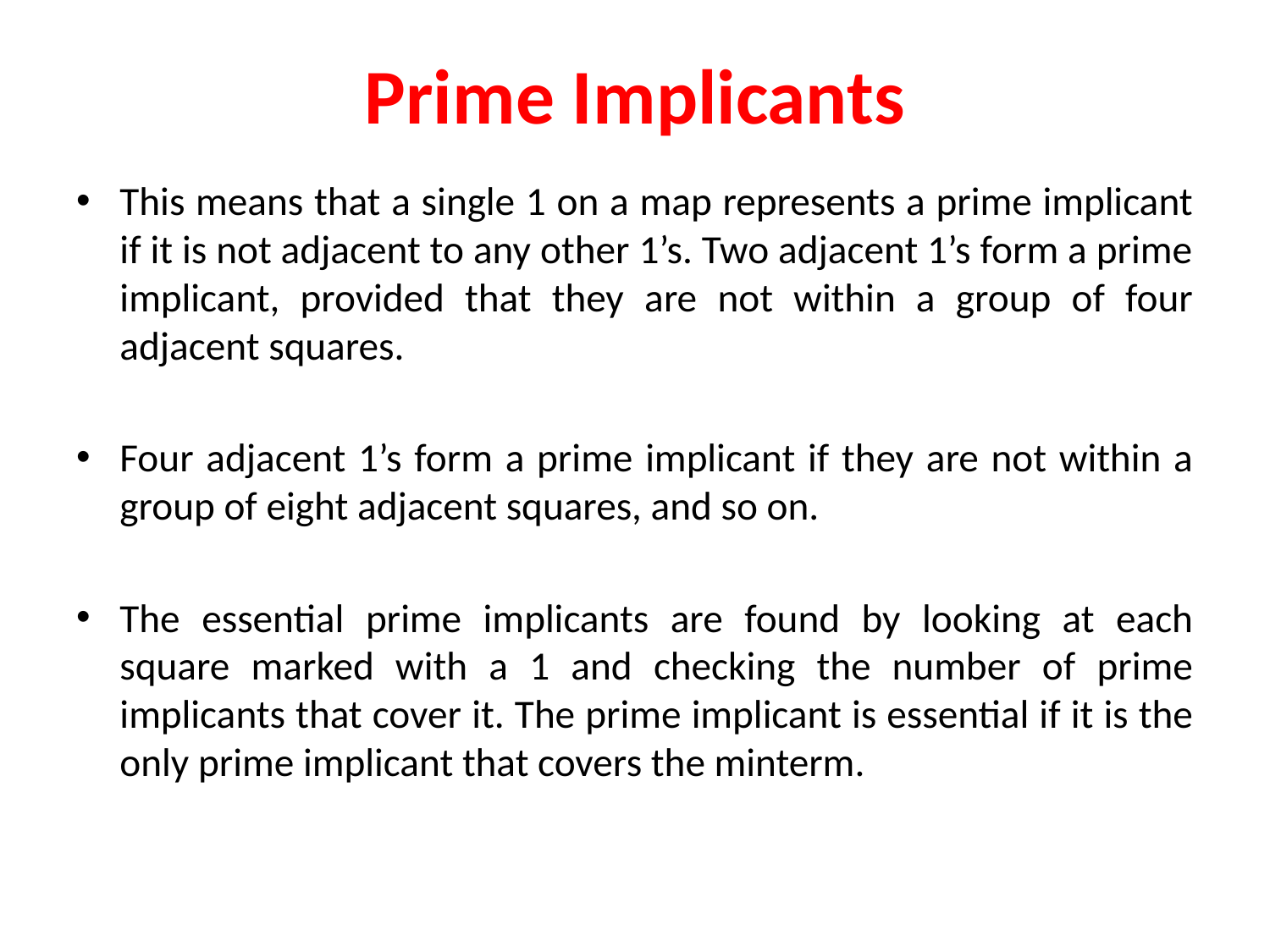

# Prime Implicants
This means that a single 1 on a map represents a prime implicant if it is not adjacent to any other 1’s. Two adjacent 1’s form a prime implicant, provided that they are not within a group of four adjacent squares.

Four adjacent 1’s form a prime implicant if they are not within a group of eight adjacent squares, and so on.

The essential prime implicants are found by looking at each square marked with a 1 and checking the number of prime implicants that cover it. The prime implicant is essential if it is the only prime implicant that covers the minterm.